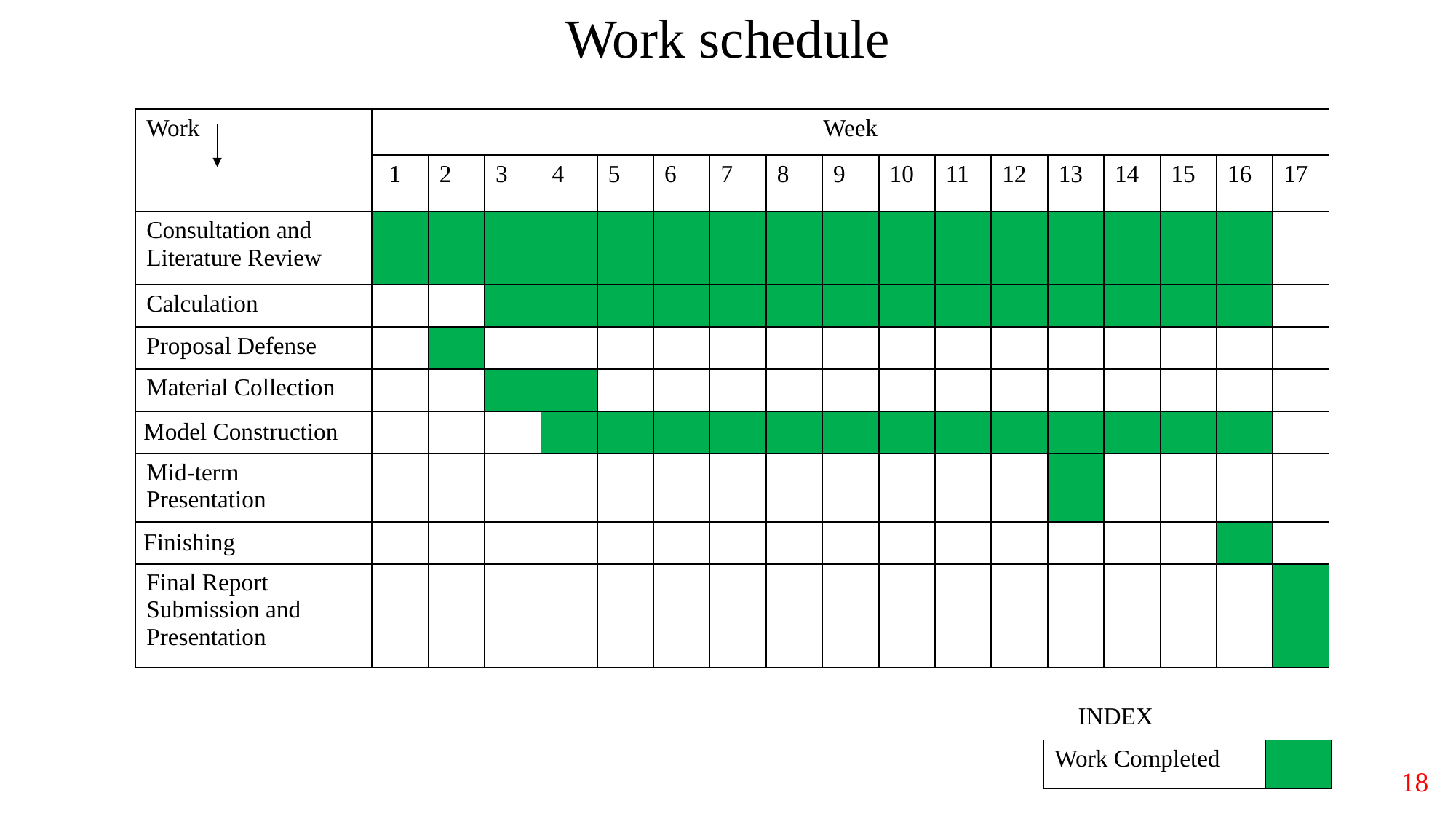

# Work schedule
| Work | Week |  |  |  |  |  |  |  |  |  |  |  |  |  |  |  |  |
| --- | --- | --- | --- | --- | --- | --- | --- | --- | --- | --- | --- | --- | --- | --- | --- | --- | --- |
|  | 1 | 2 | 3 | 4 | 5 | 6 | 7 | 8 | 9 | 10 | 11 | 12 | 13 | 14 | 15 | 16 | 17 |
| Consultation and Literature Review |  |  |  |  |  |  |  |  |  |  |  |  |  |  |  |  |  |
| Calculation |  |  |  |  |  |  |  |  |  |  |  |  |  |  |  |  |  |
| Proposal Defense |  |  |  |  |  |  |  |  |  |  |  |  |  |  |  |  |  |
| Material Collection |  |  |  |  |  |  |  |  |  |  |  |  |  |  |  |  |  |
| Model Construction |  |  |  |  |  |  |  |  |  |  |  |  |  |  |  |  |  |
| Mid-term Presentation |  |  |  |  |  |  |  |  |  |  |  |  |  |  |  |  |  |
| Finishing |  |  |  |  |  |  |  |  |  |  |  |  |  |  |  |  |  |
| Final Report Submission and Presentation |  |  |  |  |  |  |  |  |  |  |  |  |  |  |  |  |  |
INDEX
| Work Completed |  |
| --- | --- |
18